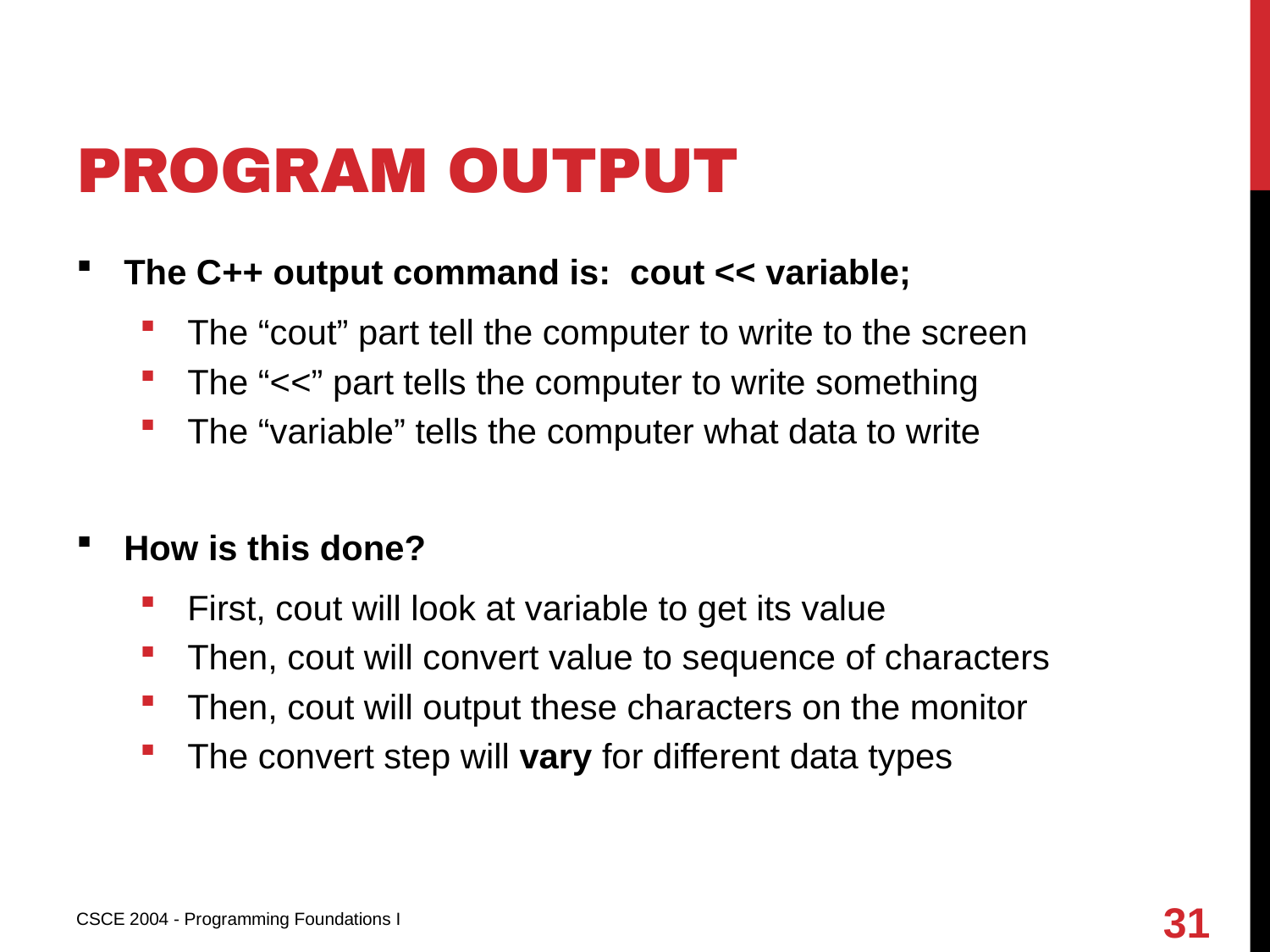

# Program output
The C++ output command is:  cout << variable;
The “cout” part tell the computer to write to the screen
The “<<” part tells the computer to write something
The “variable” tells the computer what data to write

How is this done?
First, cout will look at variable to get its value
Then, cout will convert value to sequence of characters
Then, cout will output these characters on the monitor
The convert step will vary for different data types

31
CSCE 2004 - Programming Foundations I